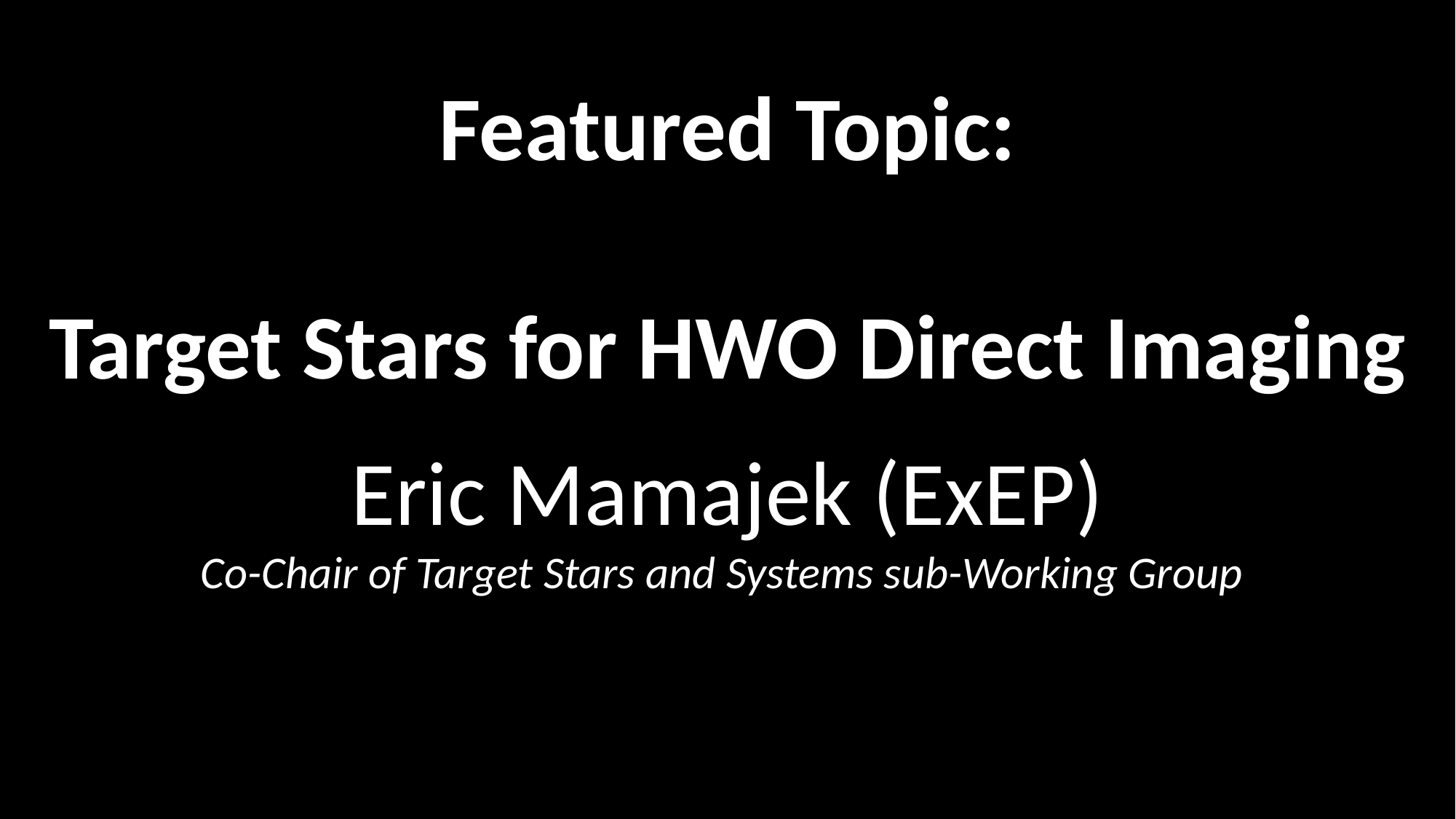

# Featured Topic: Target Stars for HWO Direct Imaging Eric Mamajek (ExEP) Co-Chair of Target Stars and Systems sub-Working Group